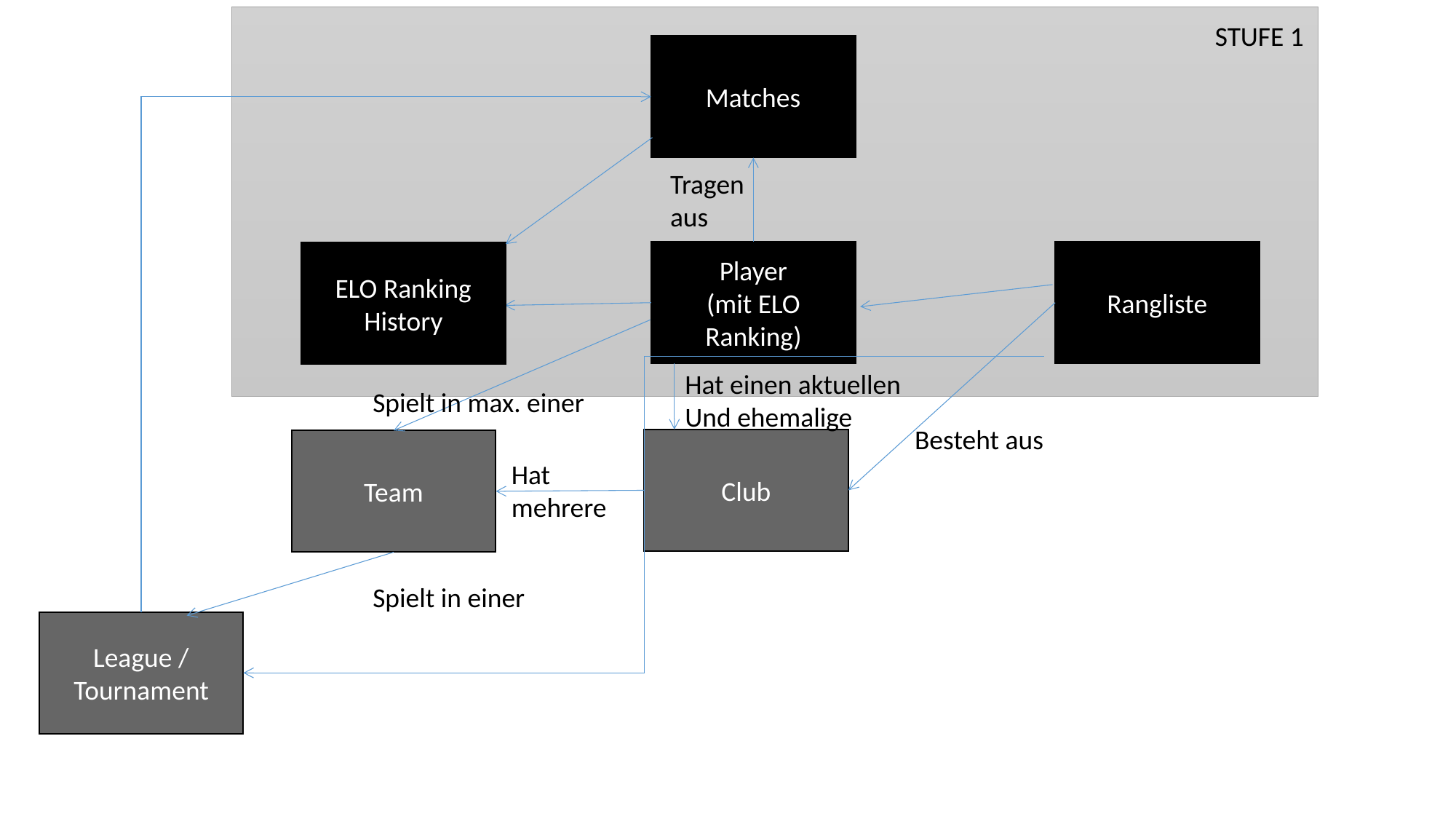

STUFE 1
Matches
Tragen
aus
Player
(mit ELO Ranking)
Rangliste
ELO Ranking History
Hat einen aktuellen
Und ehemalige
Spielt in max. einer
Besteht aus
Club
Team
Hat
mehrere
Spielt in einer
League /
Tournament